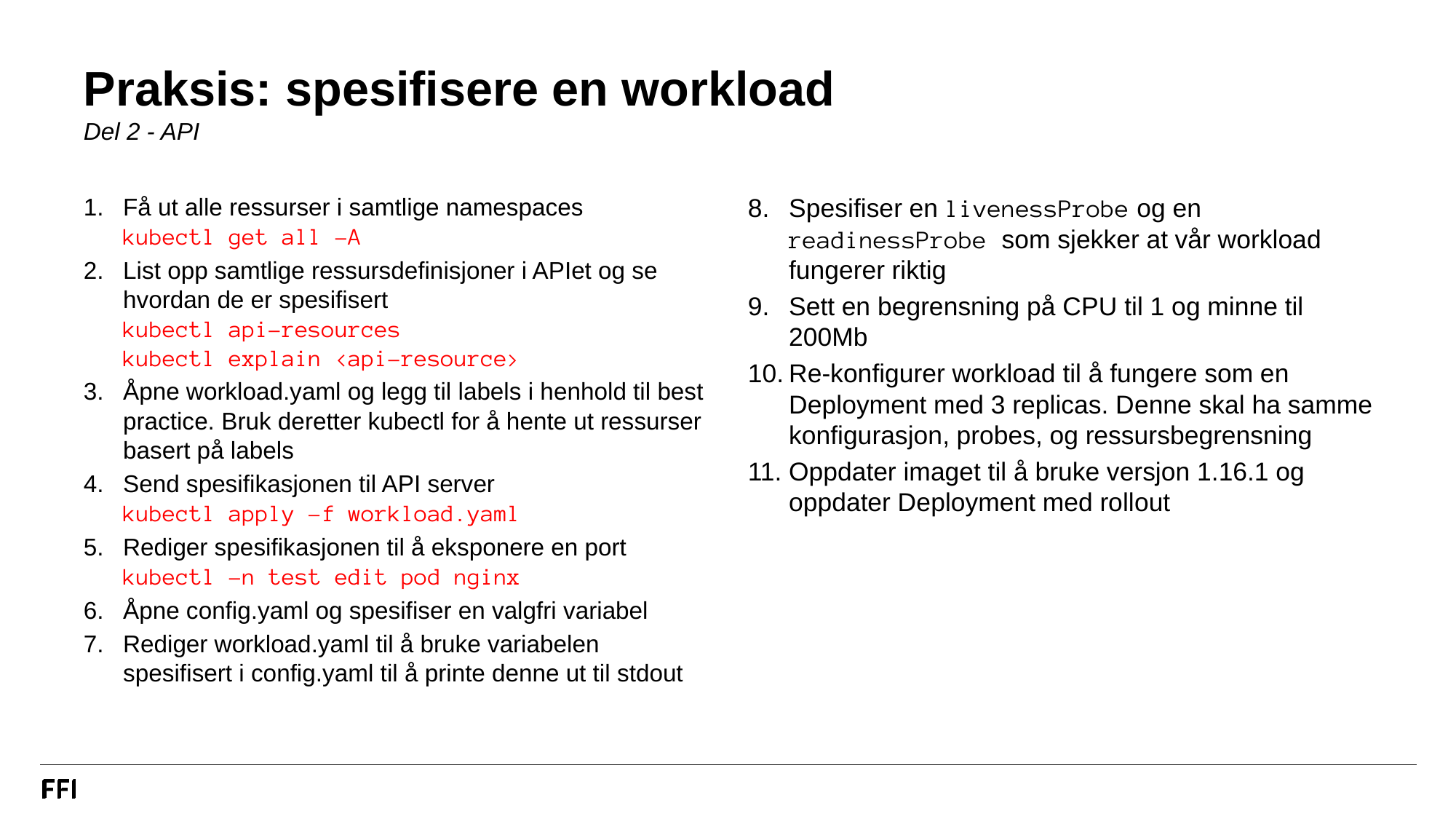

# Praksis: spesifisere en workload Del 2 - API
Få ut alle ressurser i samtlige namespaces
kubectl get all –A
List opp samtlige ressursdefinisjoner i APIet og se hvordan de er spesifisert
kubectl api-resources
kubectl explain <api-resource>
Åpne workload.yaml og legg til labels i henhold til best practice. Bruk deretter kubectl for å hente ut ressurser basert på labels
Send spesifikasjonen til API server
kubectl apply –f workload.yaml
Rediger spesifikasjonen til å eksponere en port
kubectl –n test edit pod nginx
Åpne config.yaml og spesifiser en valgfri variabel
Rediger workload.yaml til å bruke variabelen spesifisert i config.yaml til å printe denne ut til stdout
Spesifiser en livenessProbe og en readinessProbe som sjekker at vår workload fungerer riktig
Sett en begrensning på CPU til 1 og minne til 200Mb
Re-konfigurer workload til å fungere som en Deployment med 3 replicas. Denne skal ha samme konfigurasjon, probes, og ressursbegrensning
Oppdater imaget til å bruke versjon 1.16.1 og oppdater Deployment med rollout